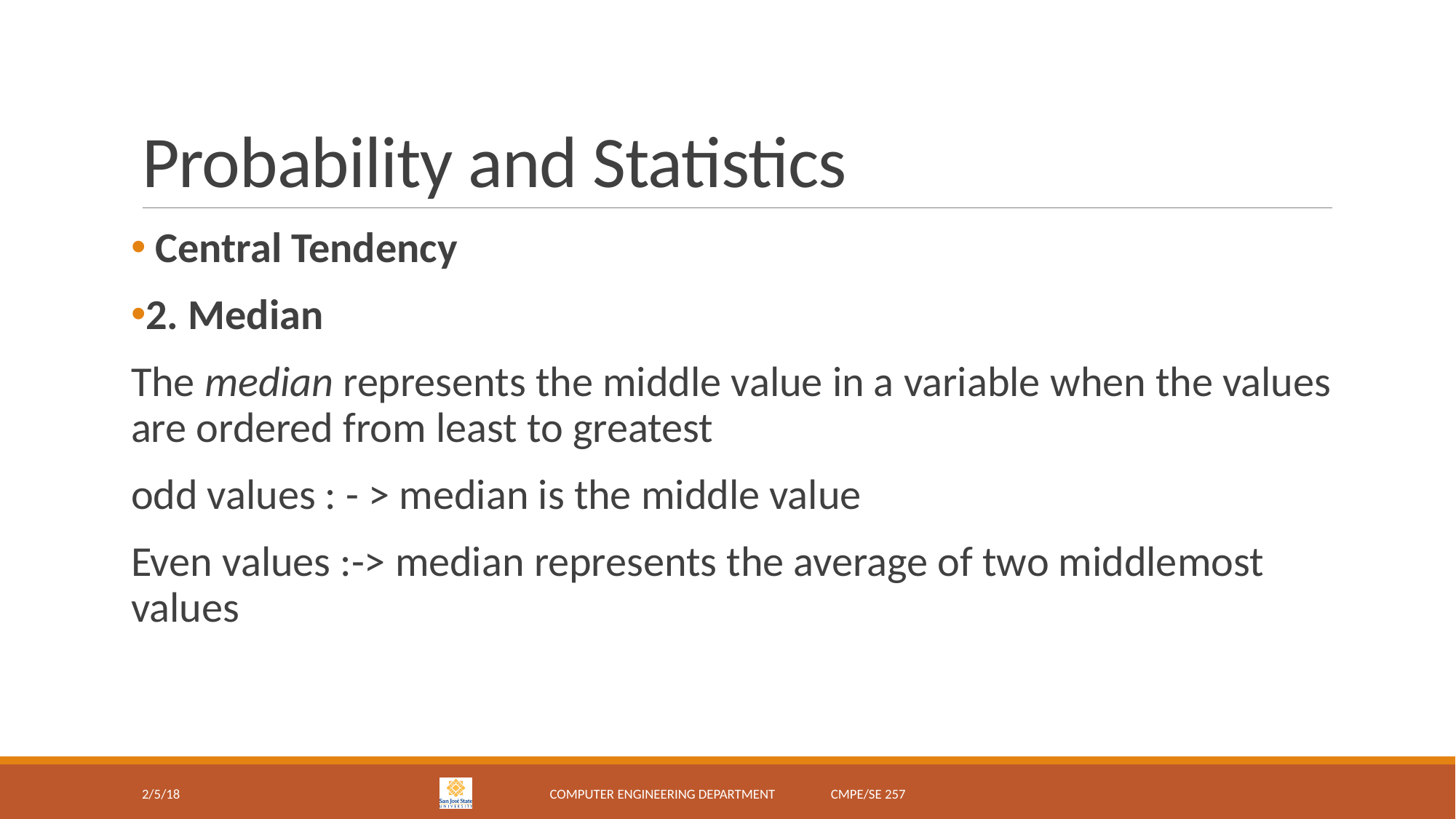

# Probability and Statistics
 Central Tendency
2. Median
The median represents the middle value in a variable when the values are ordered from least to greatest
odd values : - > median is the middle value
Even values :-> median represents the average of two middlemost values

2/5/18
Computer Engineering Department                  CMPE/SE 257